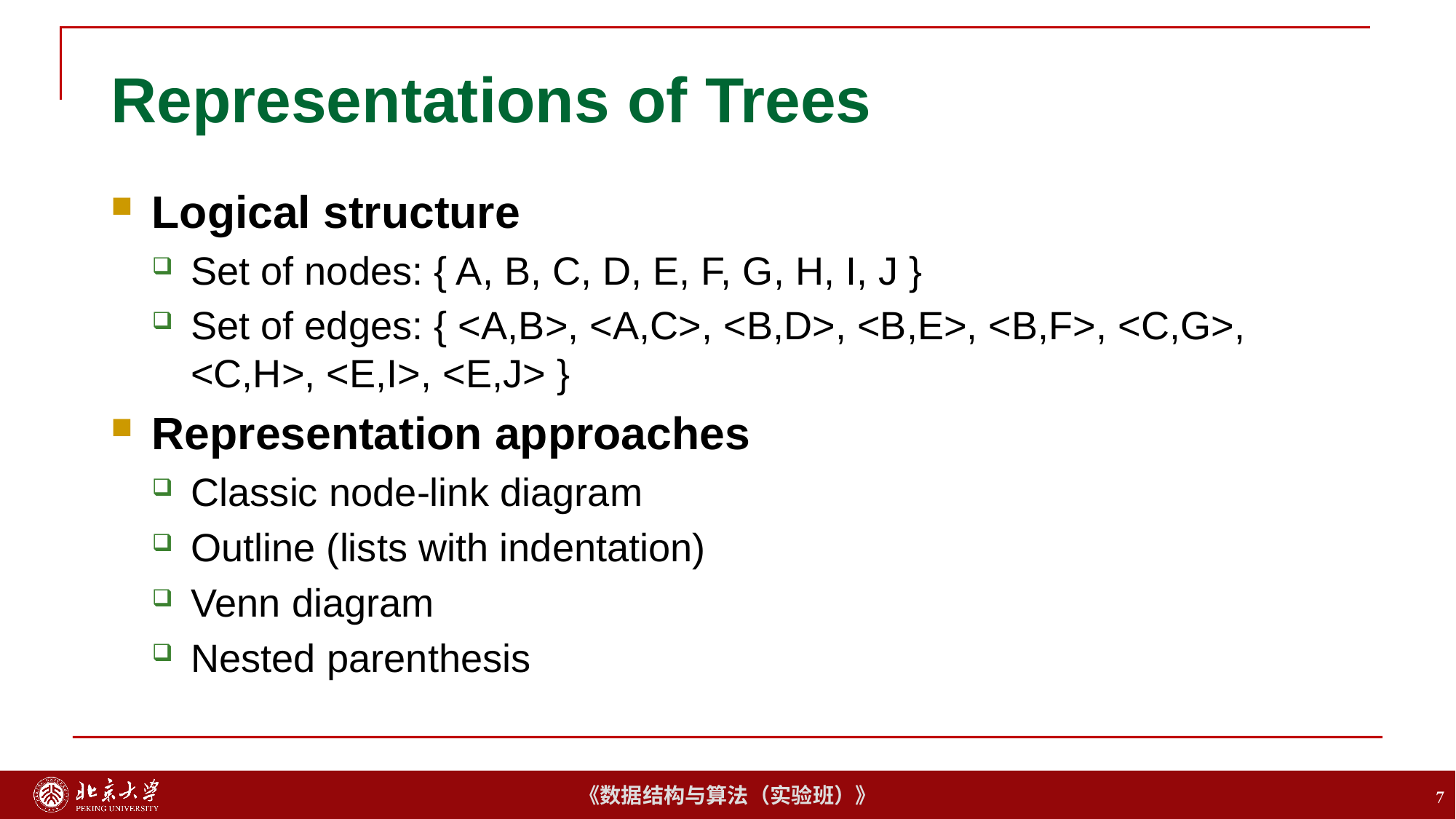

# Representations of Trees
Logical structure
Set of nodes: { A, B, C, D, E, F, G, H, I, J }
Set of edges: { <A,B>, <A,C>, <B,D>, <B,E>, <B,F>, <C,G>, <C,H>, <E,I>, <E,J> }
Representation approaches
Classic node-link diagram
Outline (lists with indentation)
Venn diagram
Nested parenthesis
7